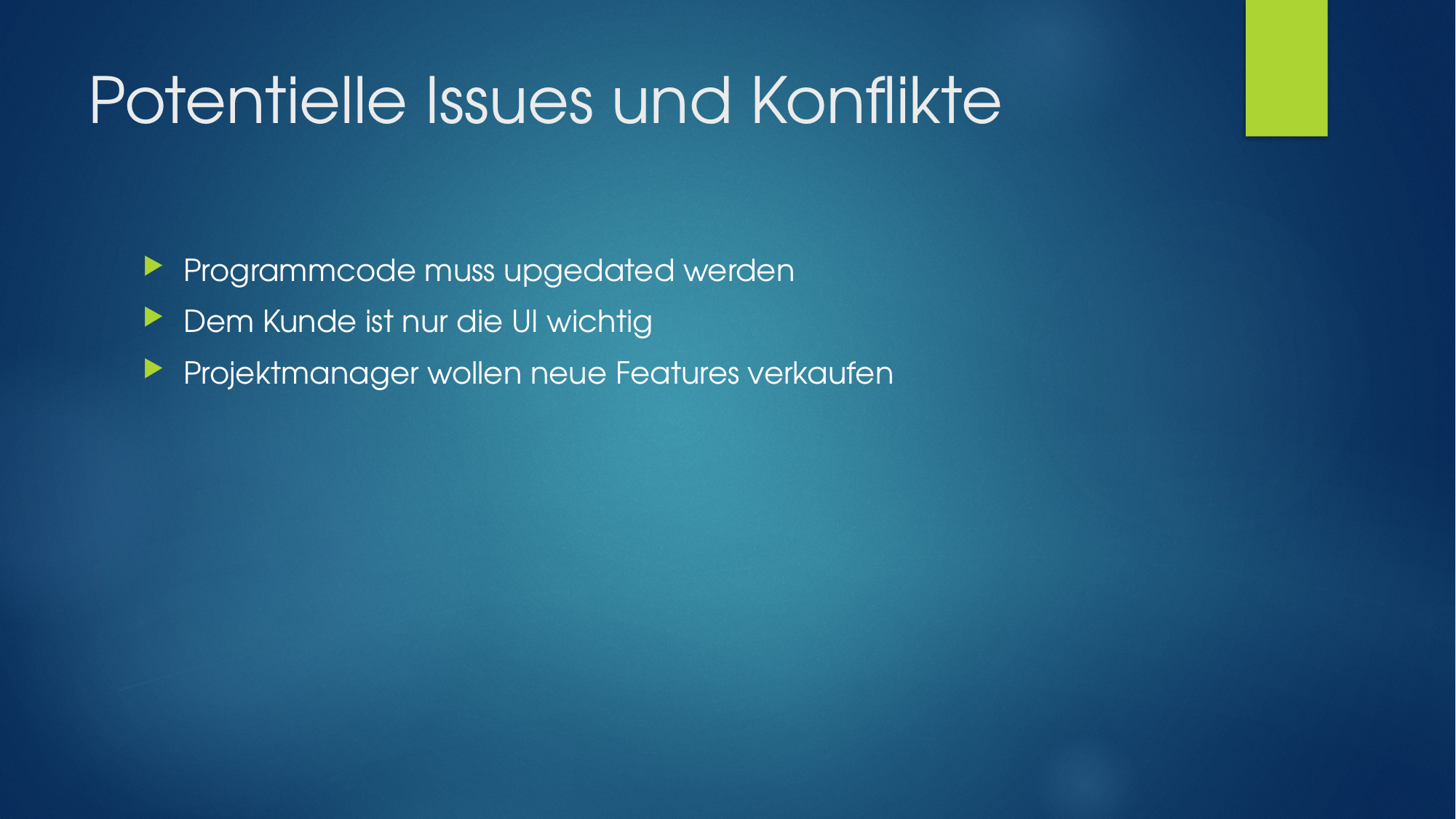

# Potentielle Issues und Konflikte
Programmcode muss upgedated werden
Dem Kunde ist nur die UI wichtig
Projektmanager wollen neue Features verkaufen